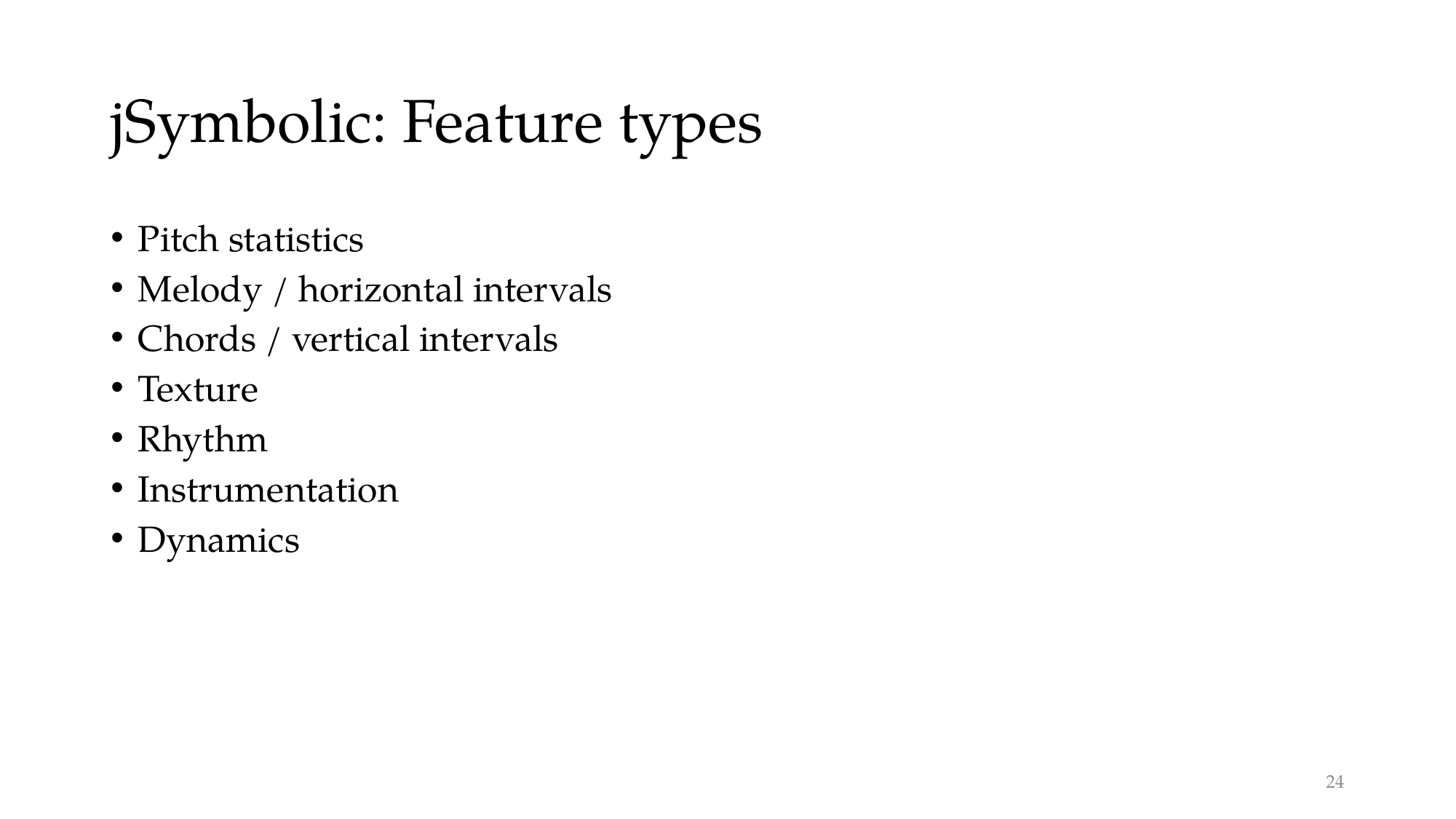

jSymbolic: Feature types
Pitch statistics
Melody / horizontal intervals
Chords / vertical intervals
Texture
Rhythm
Instrumentation
Dynamics

24